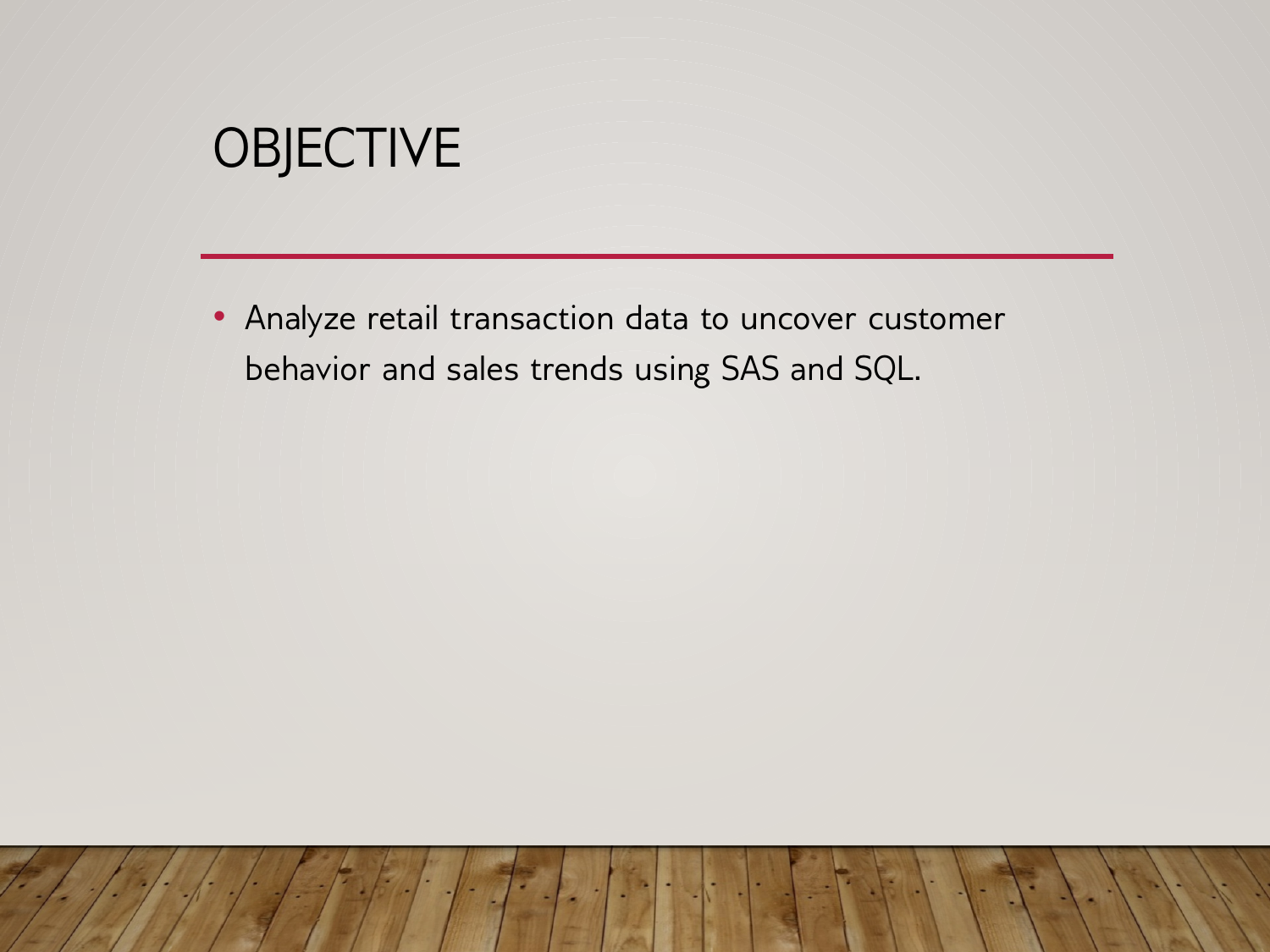

# Objective
Analyze retail transaction data to uncover customer behavior and sales trends using SAS and SQL.